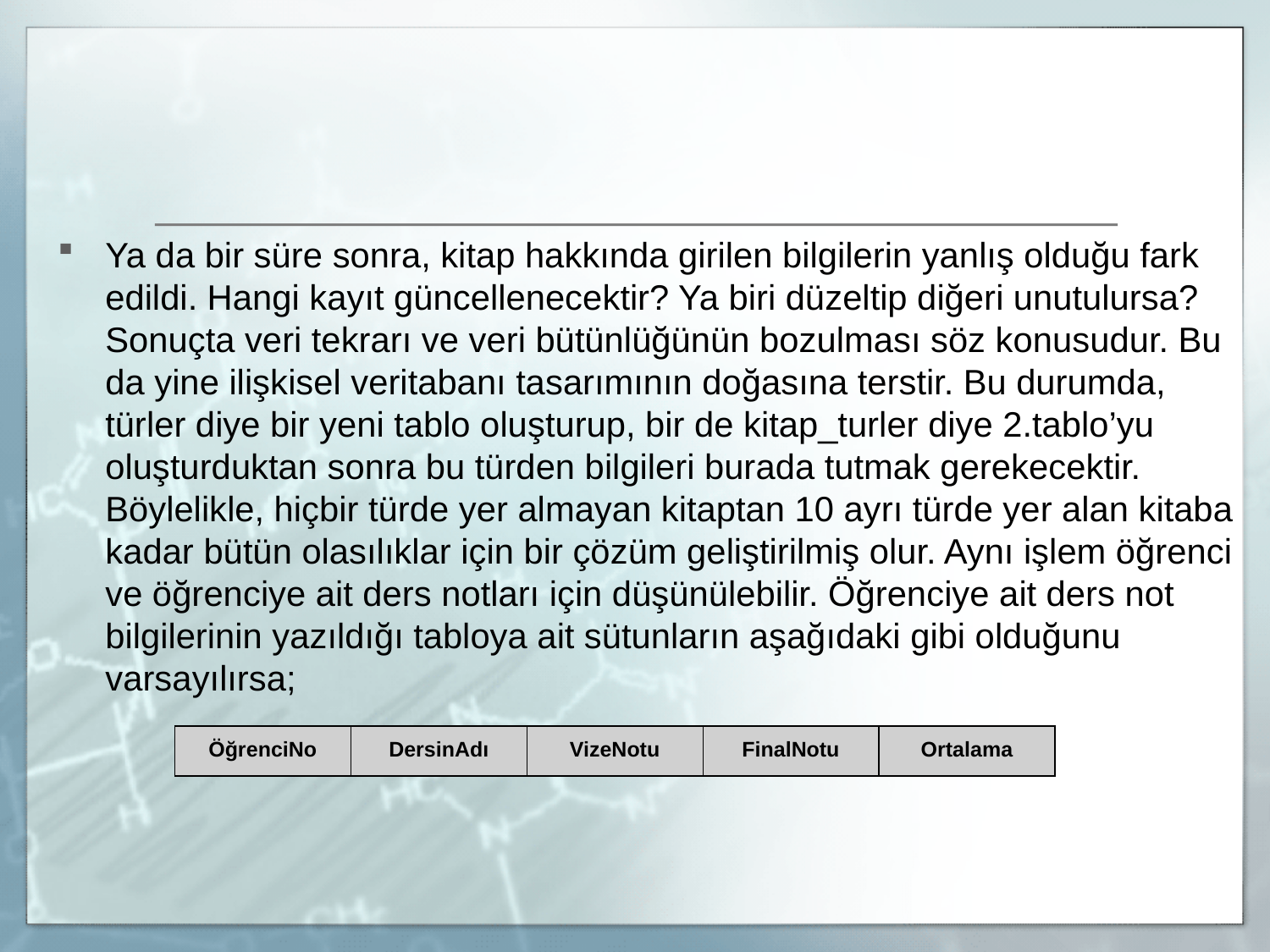

Ya da bir süre sonra, kitap hakkında girilen bilgilerin yanlış olduğu fark edildi. Hangi kayıt güncellenecektir? Ya biri düzeltip diğeri unutulursa? Sonuçta veri tekrarı ve veri bütünlüğünün bozulması söz konusudur. Bu da yine ilişkisel veritabanı tasarımının doğasına terstir. Bu durumda, türler diye bir yeni tablo oluşturup, bir de kitap_turler diye 2.tablo’yu oluşturduktan sonra bu türden bilgileri burada tutmak gerekecektir. Böylelikle, hiçbir türde yer almayan kitaptan 10 ayrı türde yer alan kitaba kadar bütün olasılıklar için bir çözüm geliştirilmiş olur. Aynı işlem öğrenci ve öğrenciye ait ders notları için düşünülebilir. Öğrenciye ait ders not bilgilerinin yazıldığı tabloya ait sütunların aşağıdaki gibi olduğunu varsayılırsa;
| ÖğrenciNo | DersinAdı | VizeNotu | FinalNotu | Ortalama |
| --- | --- | --- | --- | --- |